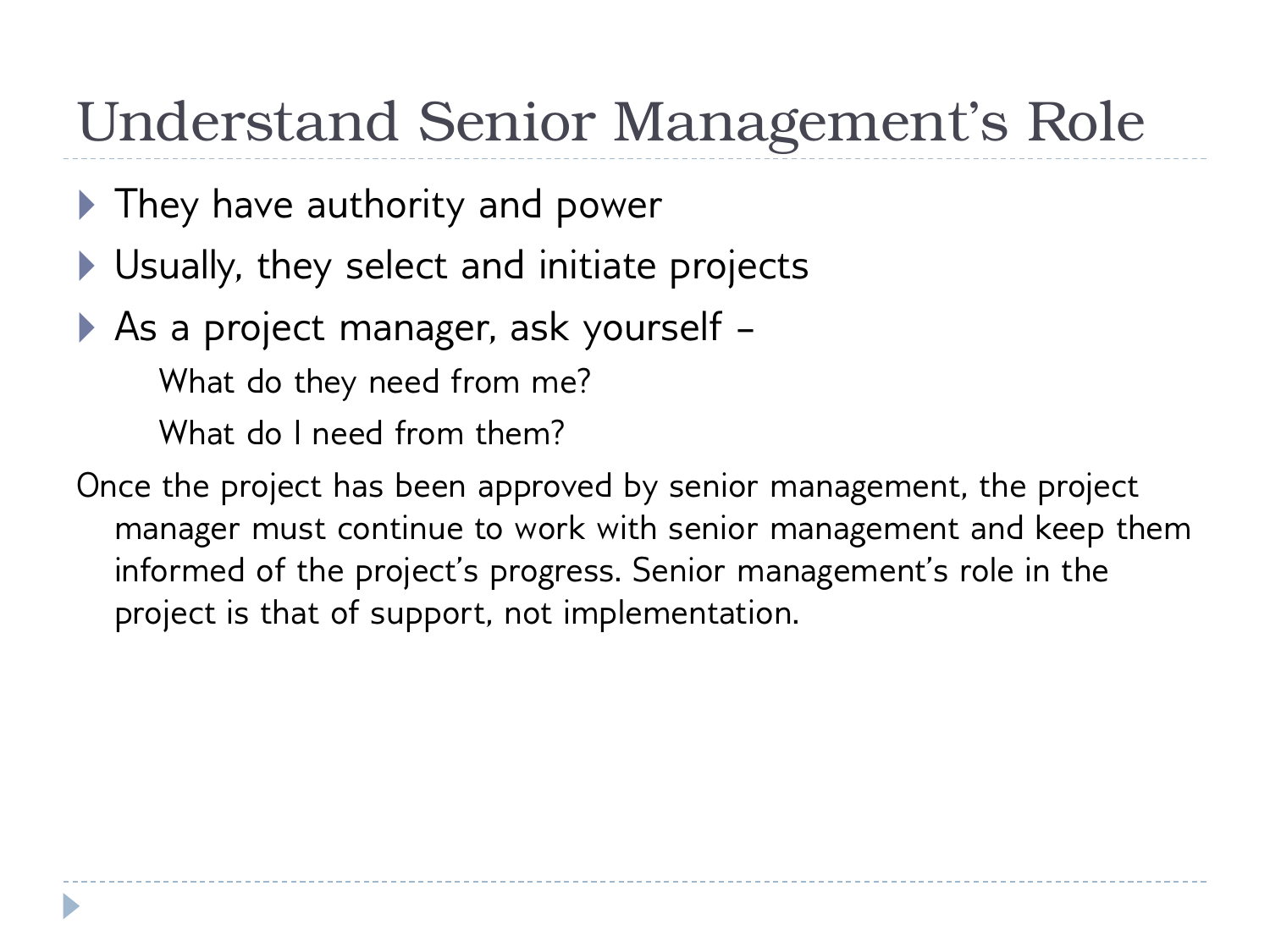

# Understand Senior Management’s Role
They have authority and power
Usually, they select and initiate projects
As a project manager, ask yourself –
What do they need from me?
What do I need from them?
Once the project has been approved by senior management, the project manager must continue to work with senior management and keep them informed of the project’s progress. Senior management’s role in the project is that of support, not implementation.